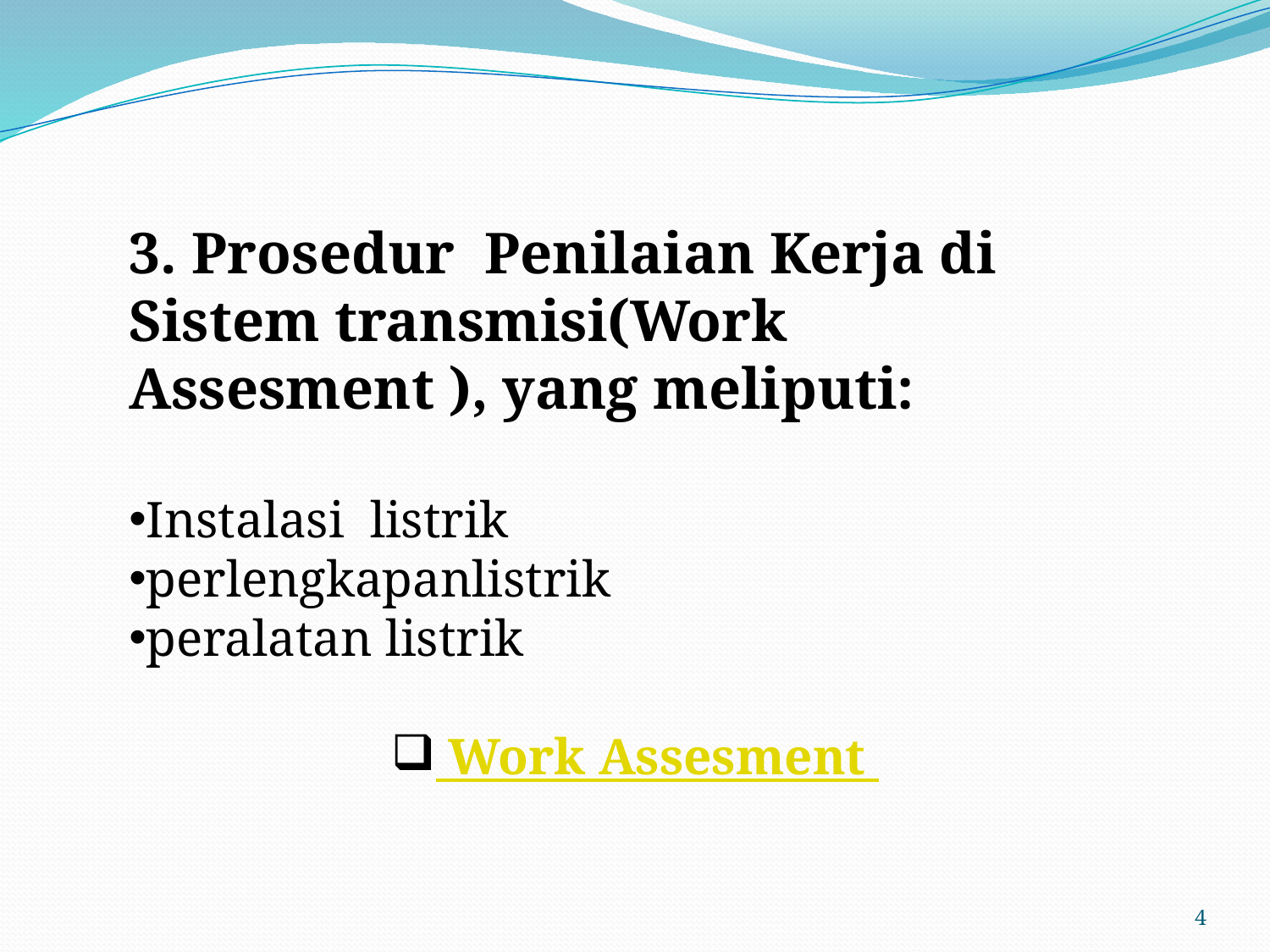

3. Prosedur  Penilaian Kerja di Sistem transmisi(Work Assesment ), yang meliputi:

Instalasi  listrik
perlengkapanlistrik
peralatan listrik

 Work Assesment

4